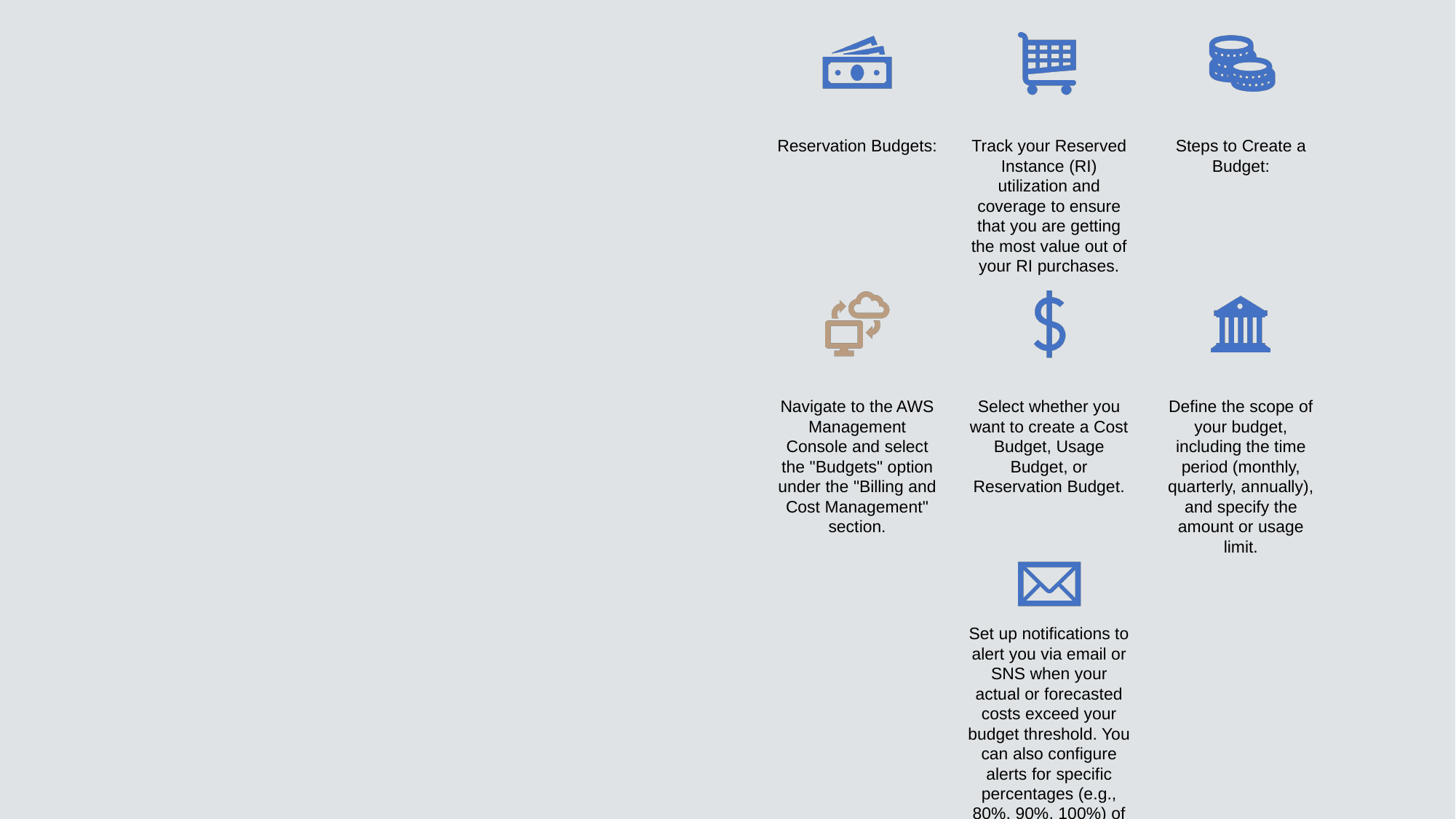

Reservation Budgets:
Track your Reserved Instance (RI) utilization and coverage to ensure that you are getting the most value out of your RI purchases.
Steps to Create a Budget:
Navigate to the AWS Management Console and select the "Budgets" option under the "Billing and Cost Management" section.
Select whether you want to create a Cost Budget, Usage Budget, or Reservation Budget.
Define the scope of your budget, including the time period (monthly, quarterly, annually), and specify the amount or usage limit.
Set up notifications to alert you via email or SNS when your actual or forecasted costs exceed your budget threshold. You can also configure alerts for specific percentages (e.g., 80%, 90%, 100%) of the budget.